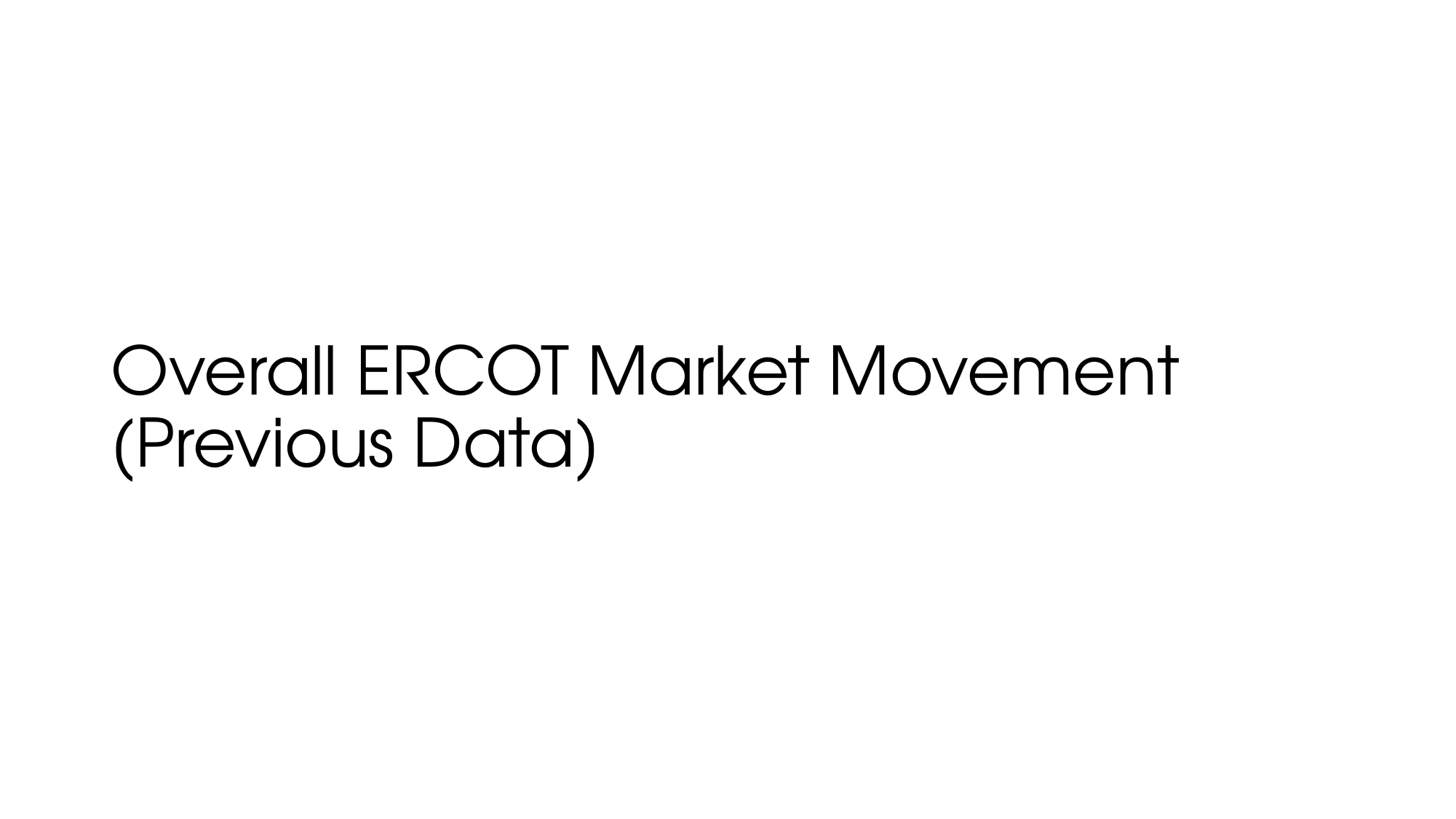

# Overall ERCOT Market Movement (Previous Data)